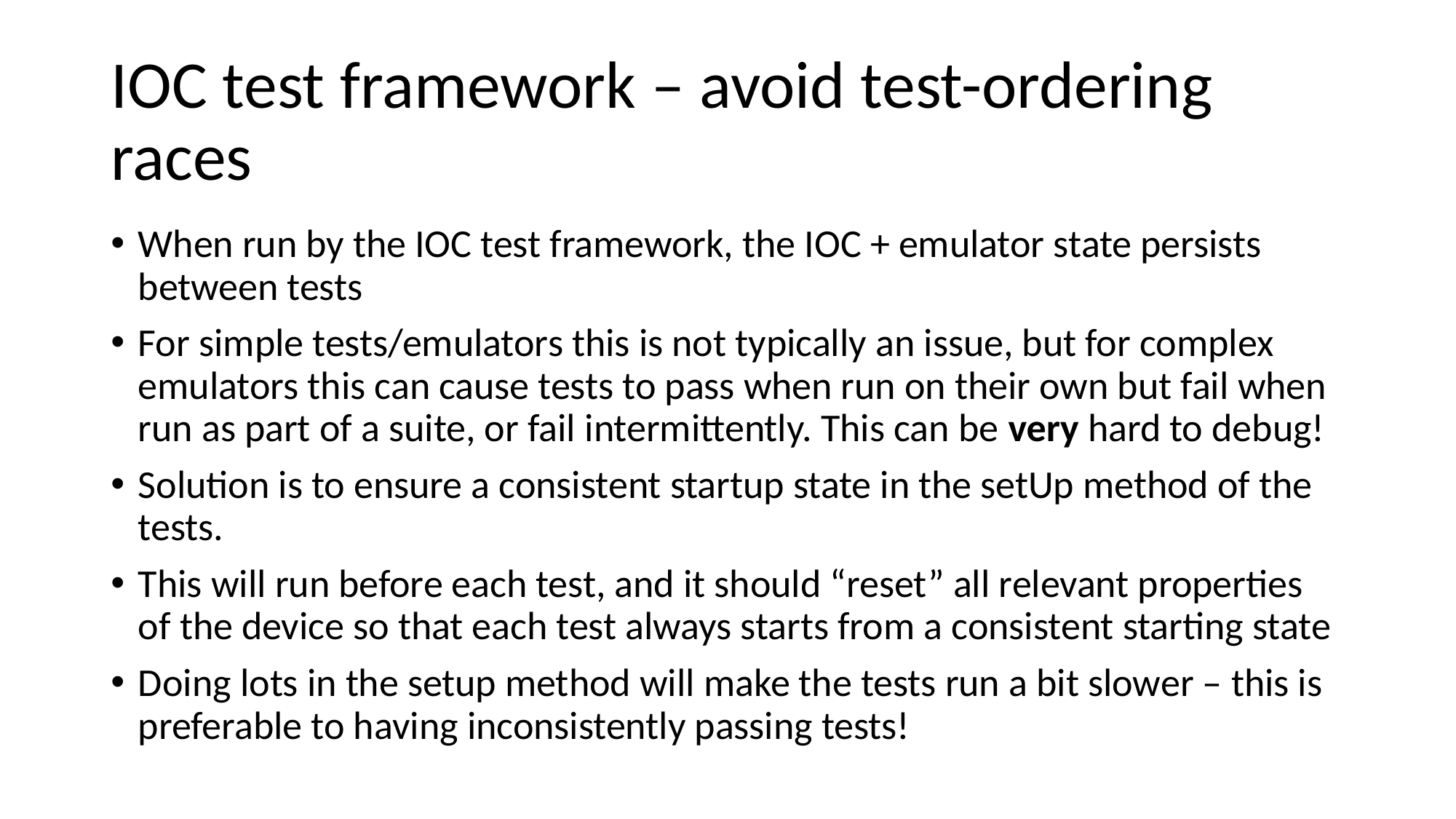

# IOC test framework – avoid test-ordering races
When run by the IOC test framework, the IOC + emulator state persists between tests
For simple tests/emulators this is not typically an issue, but for complex emulators this can cause tests to pass when run on their own but fail when run as part of a suite, or fail intermittently. This can be very hard to debug!
Solution is to ensure a consistent startup state in the setUp method of the tests.
This will run before each test, and it should “reset” all relevant properties of the device so that each test always starts from a consistent starting state
Doing lots in the setup method will make the tests run a bit slower – this is preferable to having inconsistently passing tests!